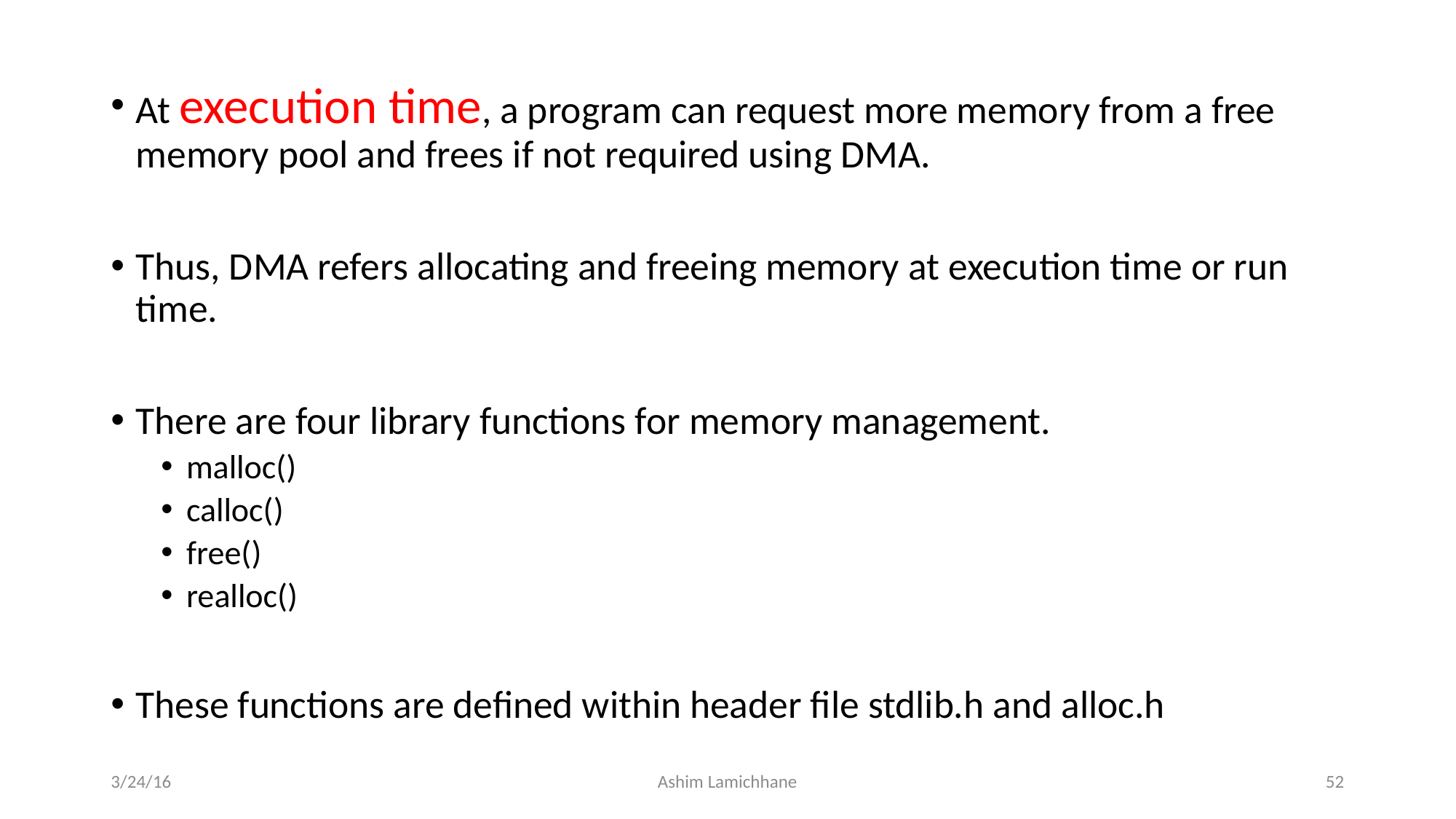

At execution time, a program can request more memory from a free memory pool and frees if not required using DMA.

Thus, DMA refers allocating and freeing memory at execution time or run time.

There are four library functions for memory management.
malloc()
calloc()
free()
realloc()

These functions are defined within header file stdlib.h and alloc.h

3/24/16
Ashim Lamichhane
52